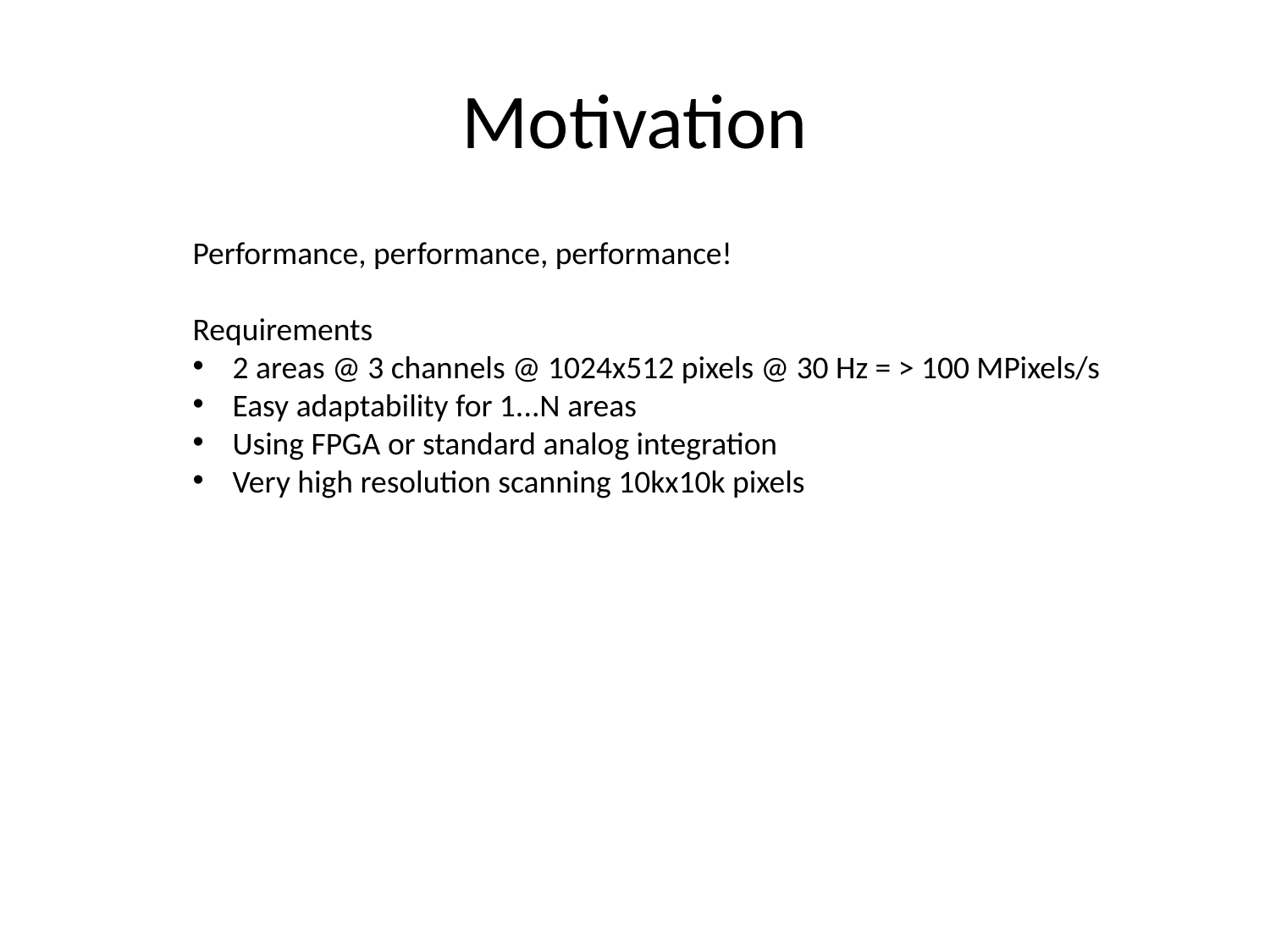

# Motivation
Performance, performance, performance!

Requirements
2 areas @ 3 channels @ 1024x512 pixels @ 30 Hz = > 100 MPixels/s
Easy adaptability for 1...N areas
Using FPGA or standard analog integration
Very high resolution scanning 10kx10k pixels